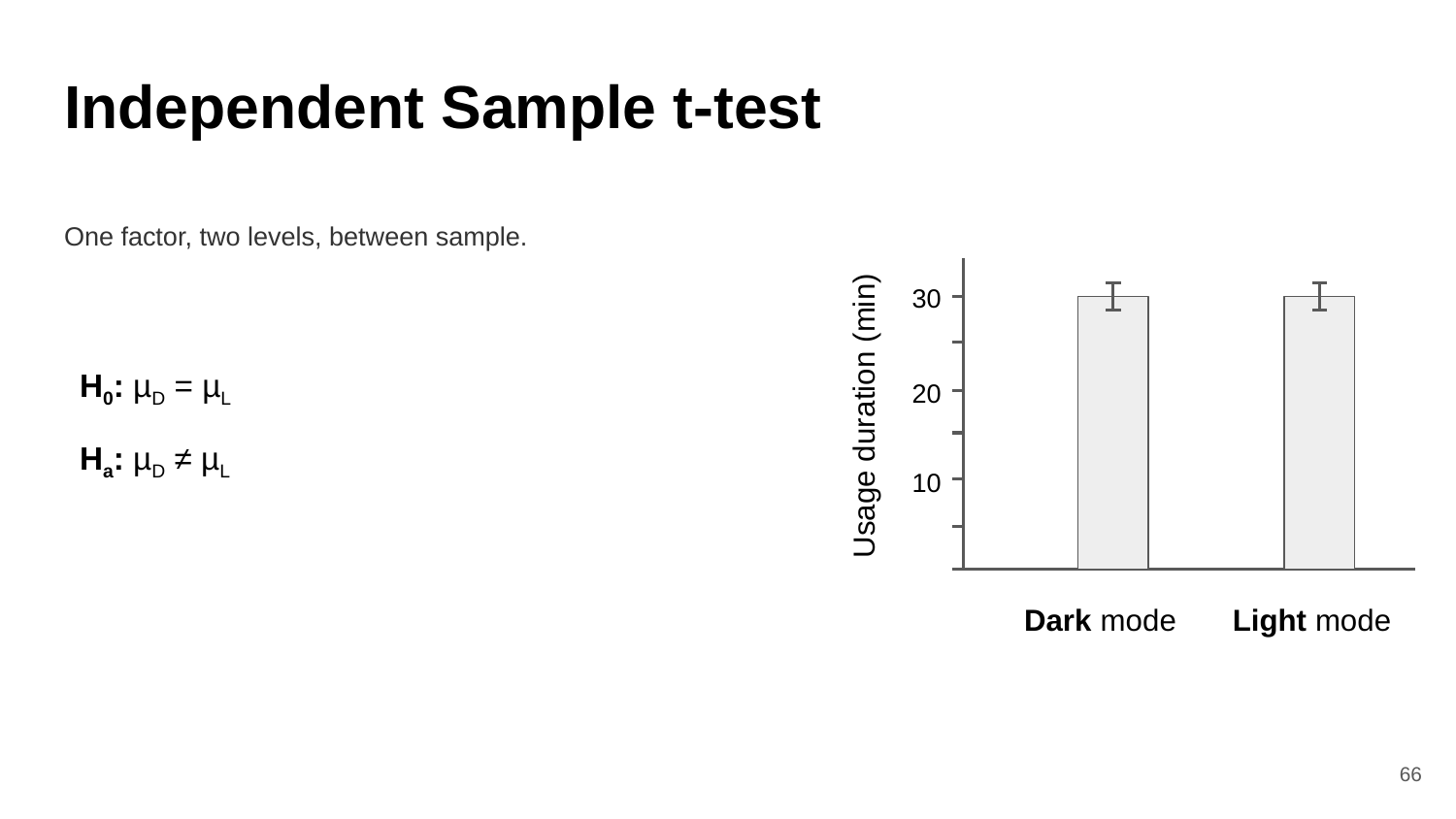

Independent Sample t-test
One factor, two levels, between sample.
30

H0: µD = µL
Ha: µD ≠ µL
20
Usage duration (min)
10
Dark mode
Light mode
66